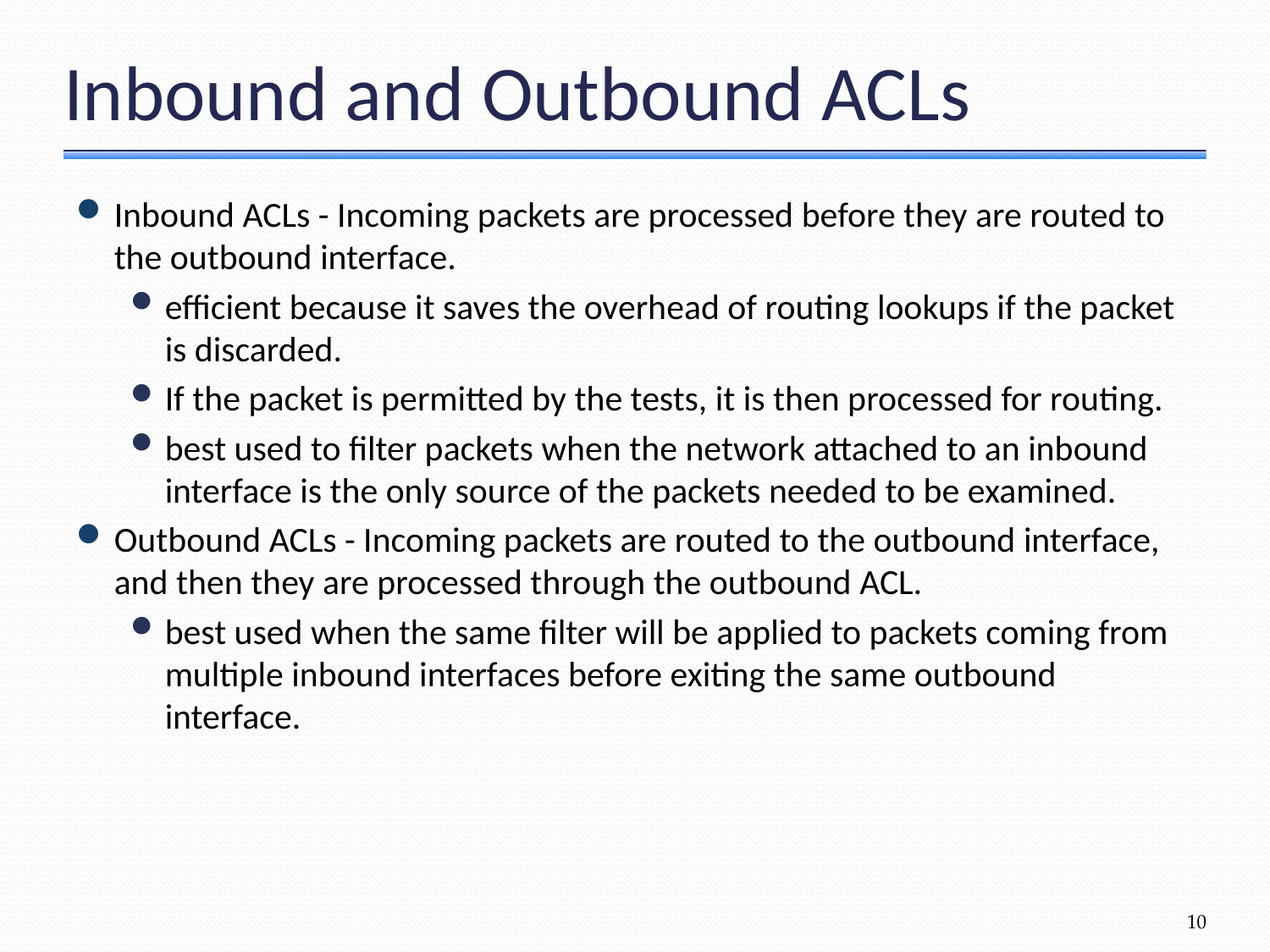

# Inbound and Outbound ACLs
Inbound ACLs - Incoming packets are processed before they are routed to the outbound interface.
efficient because it saves the overhead of routing lookups if the packet is discarded.
If the packet is permitted by the tests, it is then processed for routing.
best used to filter packets when the network attached to an inbound interface is the only source of the packets needed to be examined.
Outbound ACLs - Incoming packets are routed to the outbound interface, and then they are processed through the outbound ACL.
best used when the same filter will be applied to packets coming from multiple inbound interfaces before exiting the same outbound interface.
10